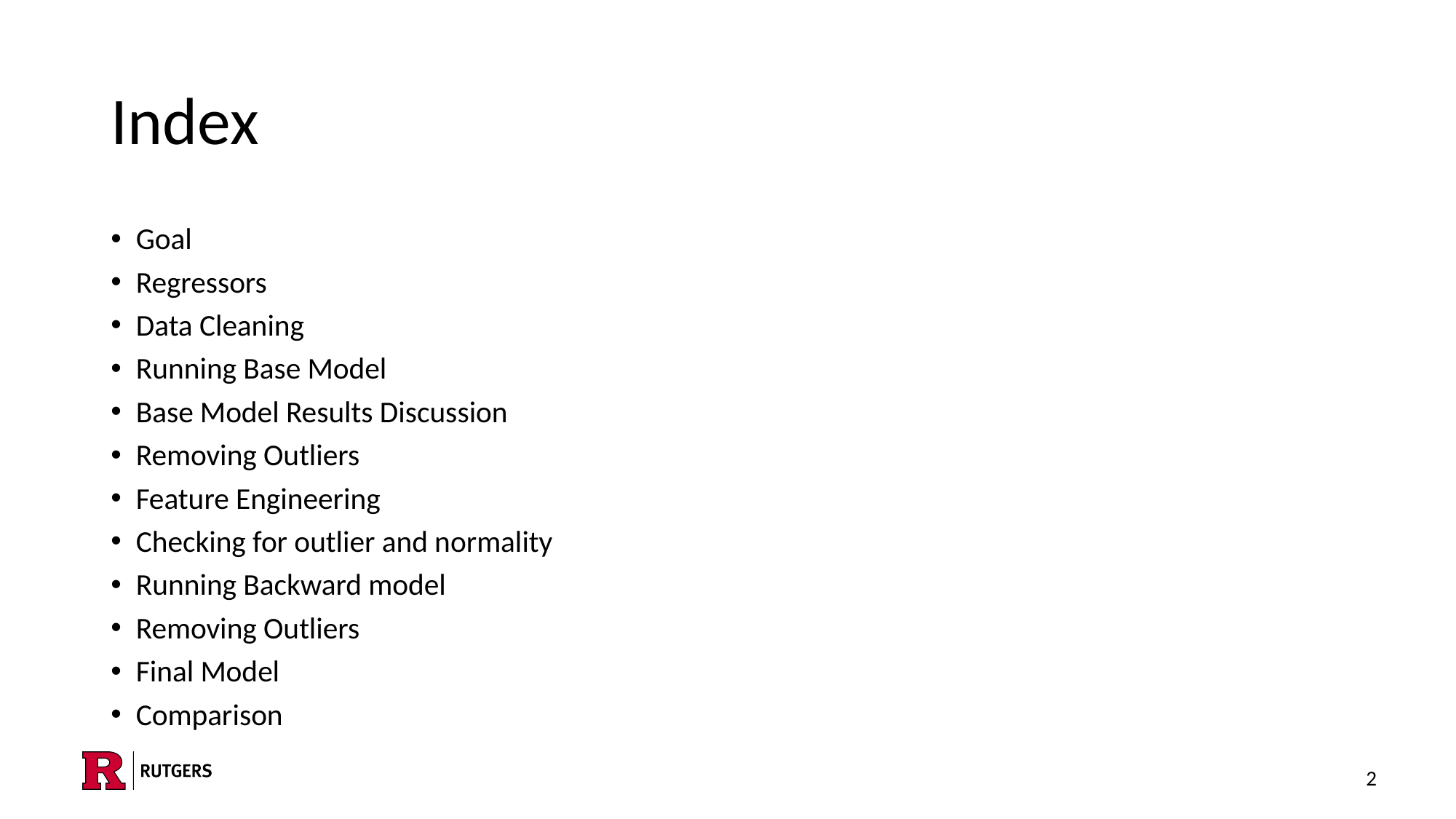

# Index
Goal
Regressors
Data Cleaning
Running Base Model
Base Model Results Discussion
Removing Outliers
Feature Engineering
Checking for outlier and normality
Running Backward model
Removing Outliers
Final Model
Comparison

2